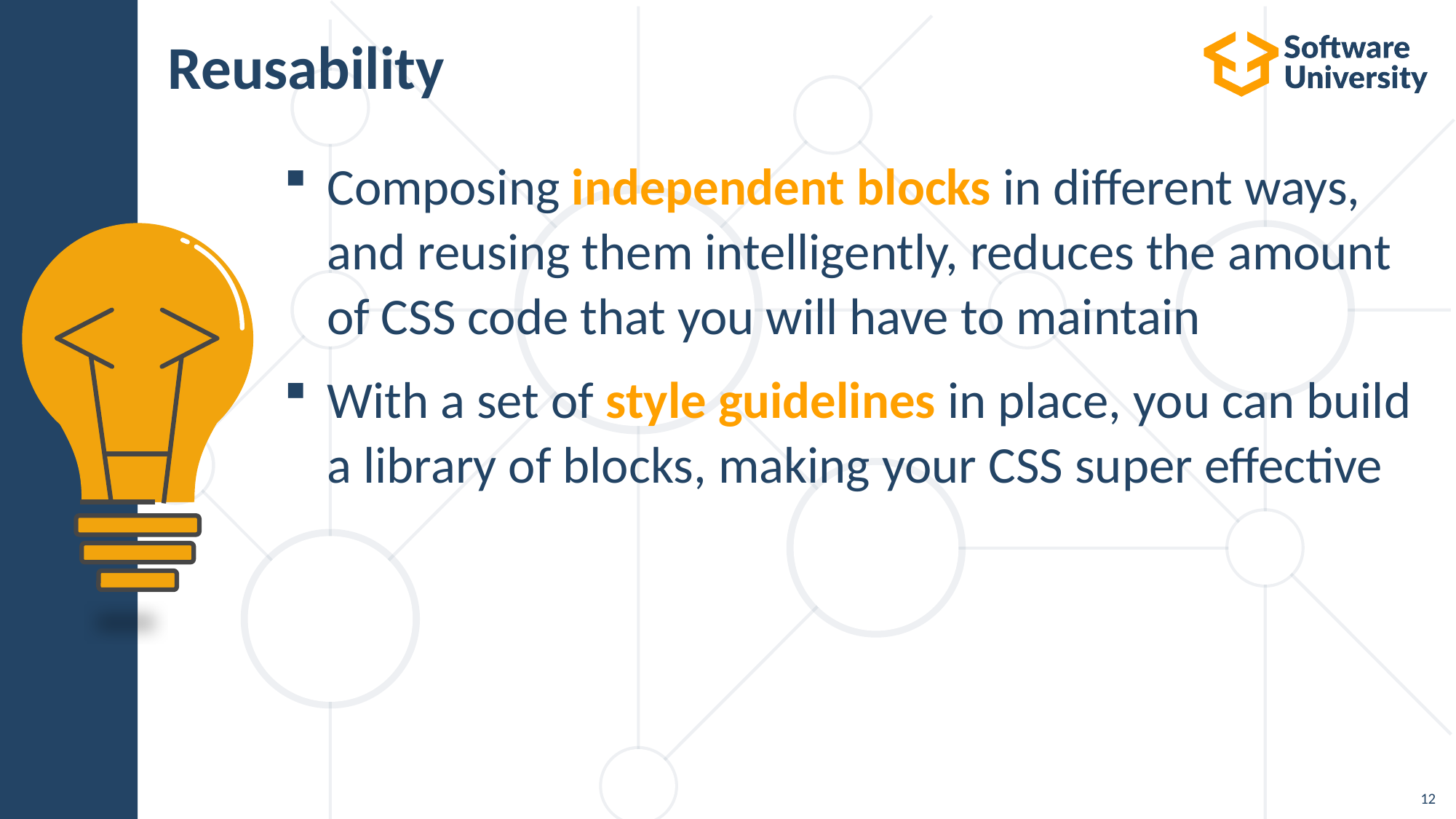

# Reusability
Composing independent blocks in different ways, and reusing them intelligently, reduces the amount of CSS code that you will have to maintain
With a set of style guidelines in place, you can build a library of blocks, making your CSS super effective

12